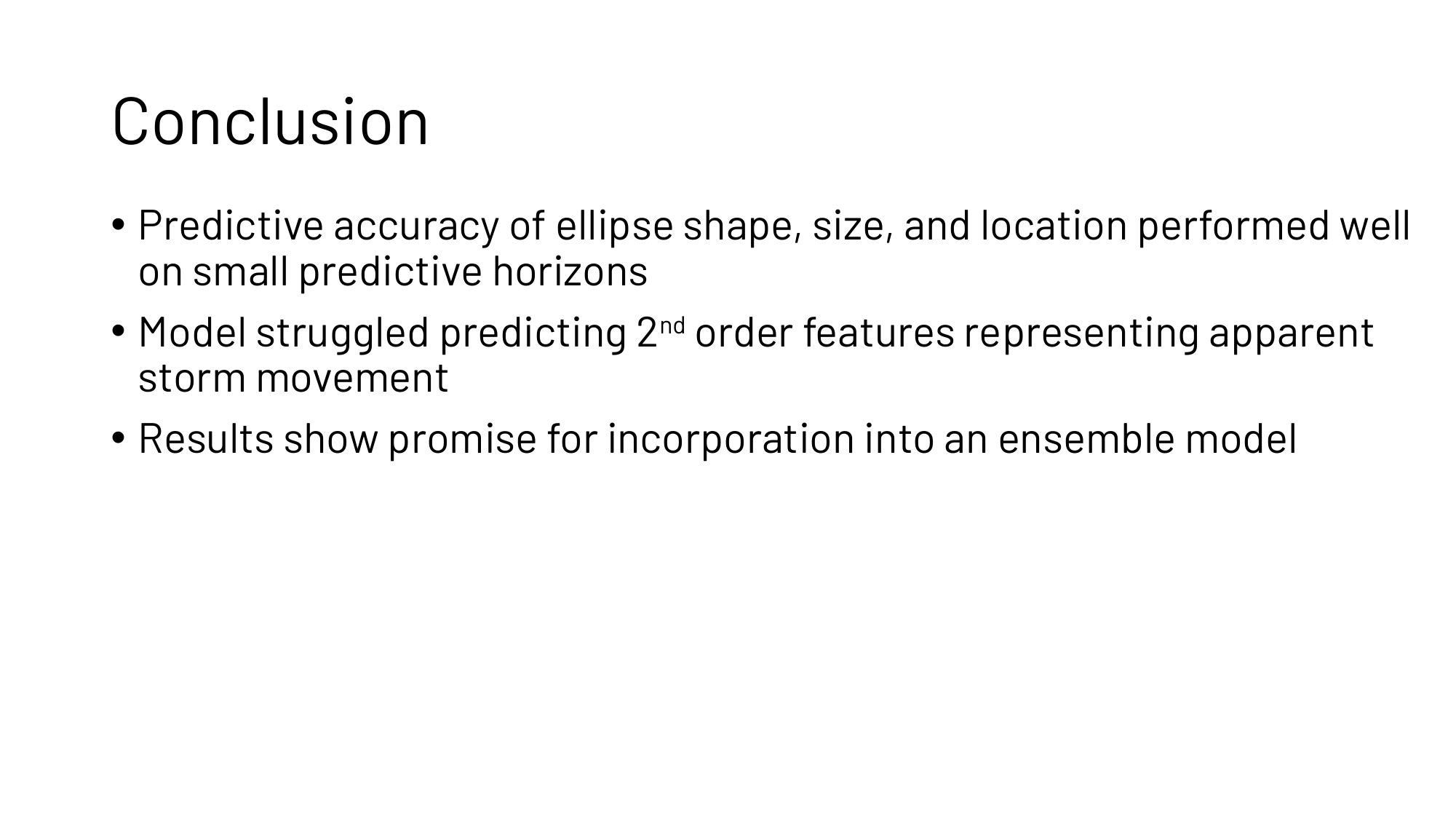

# Conclusion
Predictive accuracy of ellipse shape, size, and location performed well on small predictive horizons
Model struggled predicting 2nd order features representing apparent storm movement
Results show promise for incorporation into an ensemble model